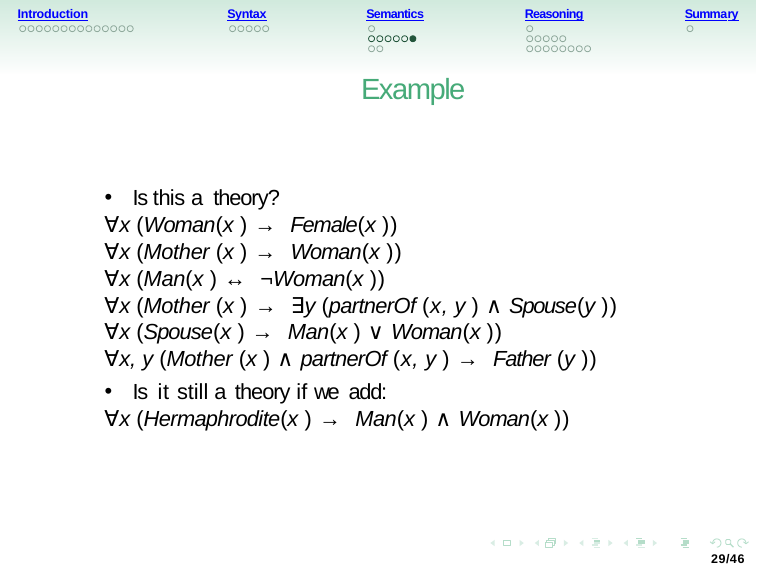

Introduction
Syntax
Semantics
Reasoning
Summary

Example

Is this a  theory?
∀x (Woman(x ) → Female(x ))
∀x (Mother (x ) → Woman(x ))
∀x (Man(x ) ↔ ¬Woman(x ))
∀x (Mother (x ) → ∃y (partnerOf (x, y ) ∧ Spouse(y ))
∀x (Spouse(x ) → Man(x ) ∨ Woman(x ))
∀x, y (Mother (x ) ∧ partnerOf (x, y ) → Father (y ))
Is  it still a  theory if we  add:
∀x (Hermaphrodite(x ) → Man(x ) ∧ Woman(x ))

29/46